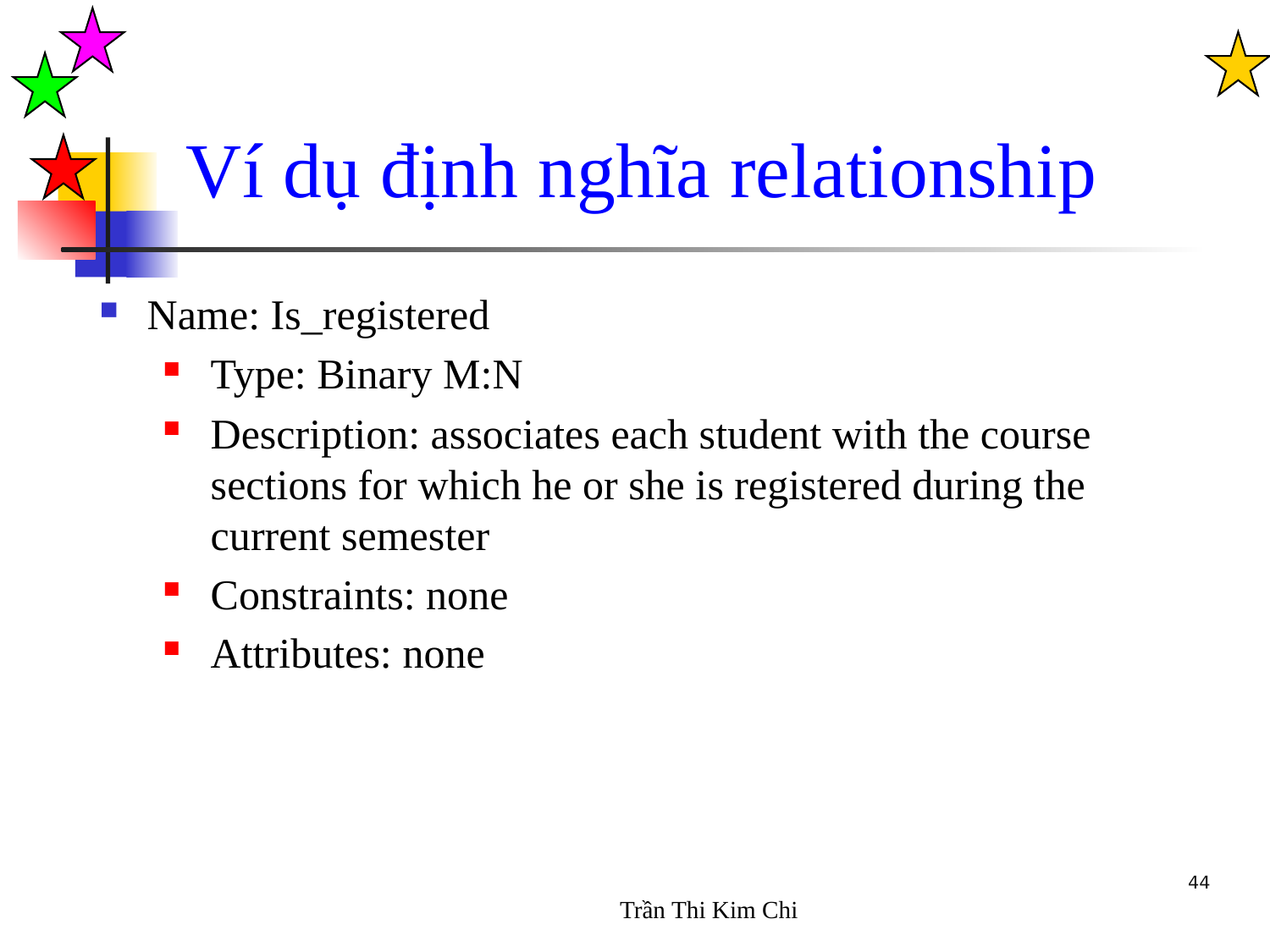

Ví dụ định nghĩa relationship
Name: Is_registered
Type: Binary M:N
Description: associates each student with the course sections for which he or she is registered during the current semester
Constraints: none
Attributes: none

44
Trần Thi Kim Chi